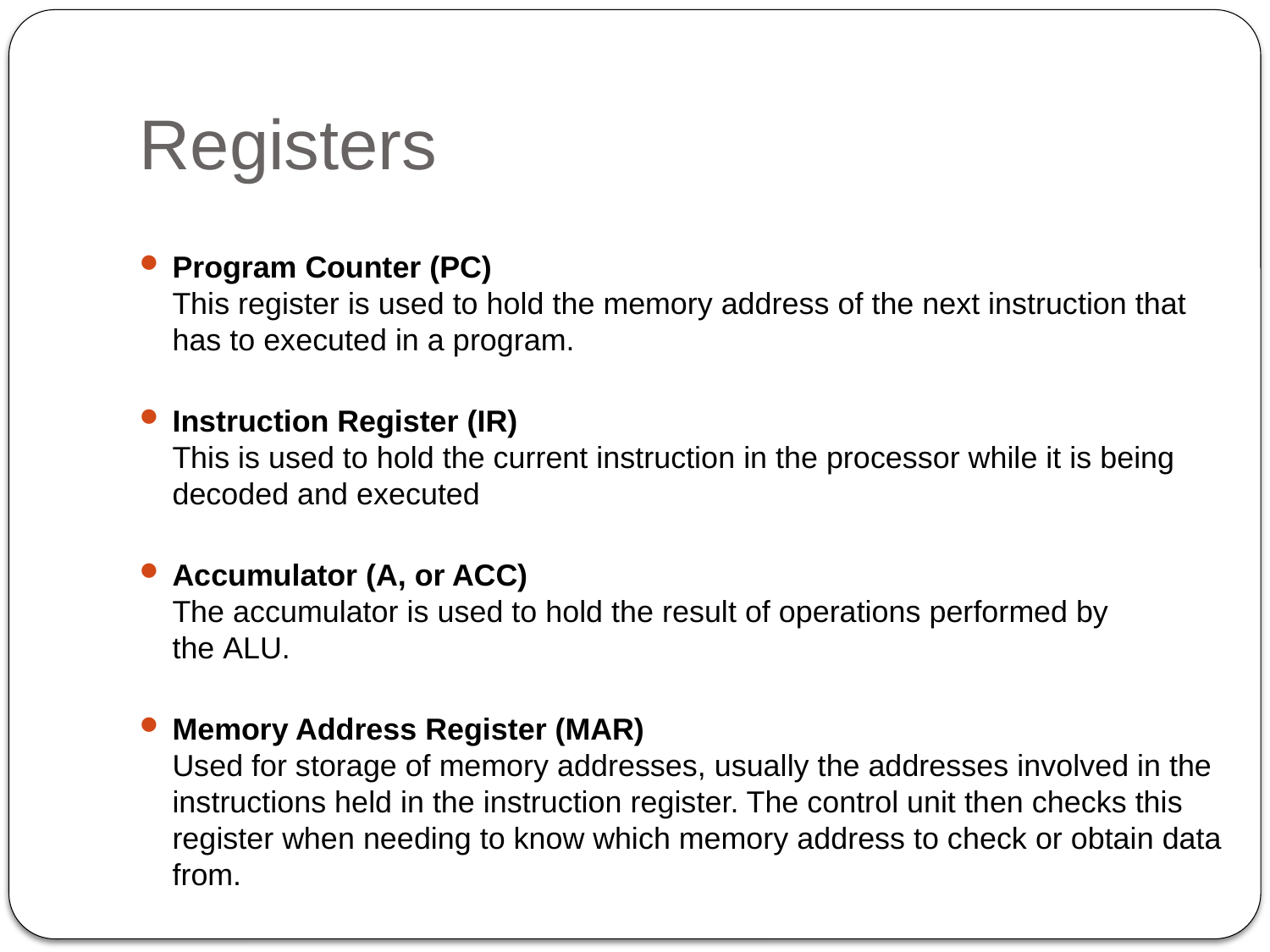

# Registers

Program Counter (PC)
This register is used to hold the memory address of the next instruction that has to executed in a program.

Instruction Register (IR)
This is used to hold the current instruction in the processor while it is being decoded and executed

Accumulator (A, or ACC)
The accumulator is used to hold the result of operations performed by the ALU.

Memory Address Register (MAR)
Used for storage of memory addresses, usually the addresses involved in the instructions held in the instruction register. The control unit then checks this register when needing to know which memory address to check or obtain data from.